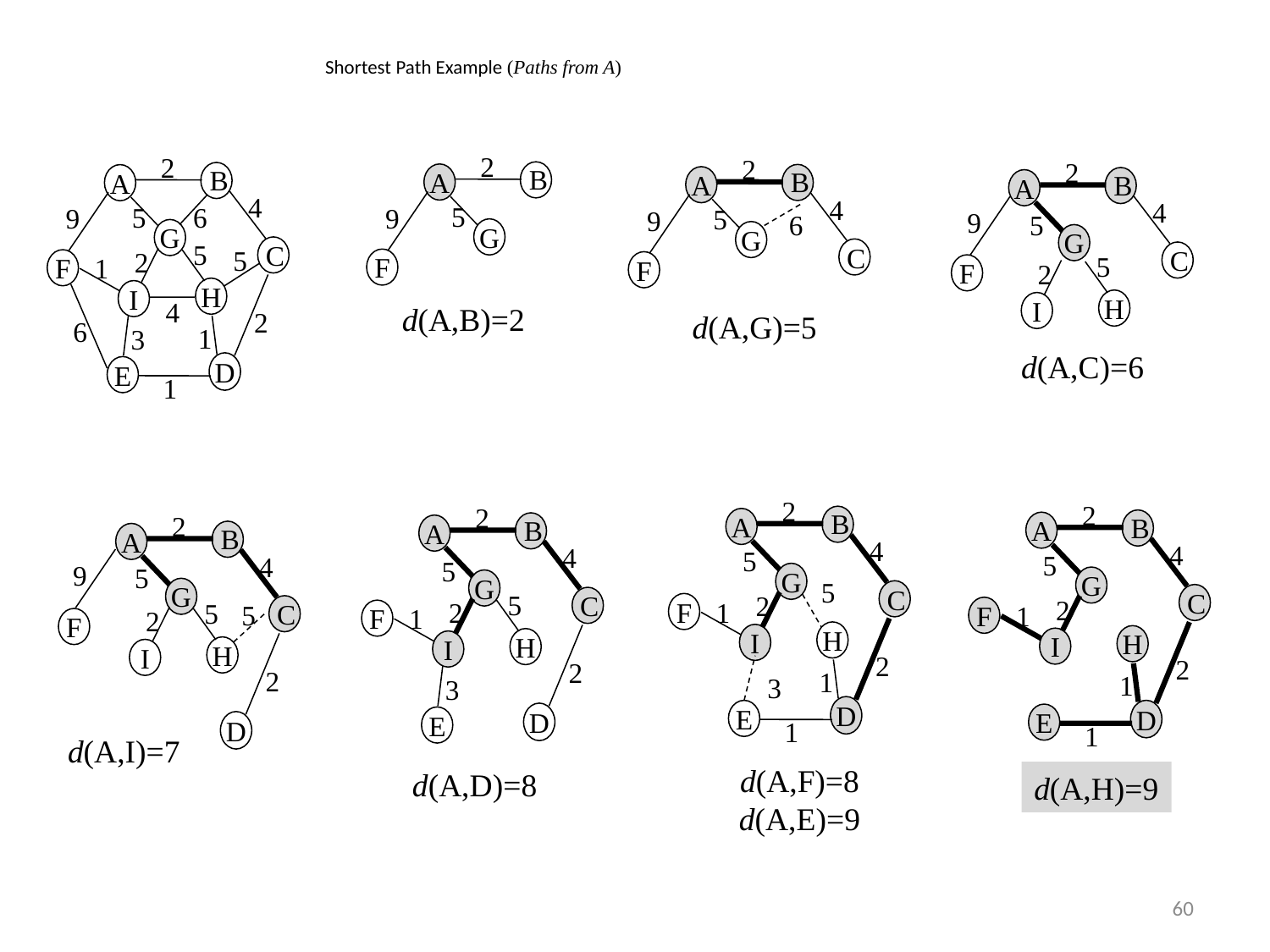

# Shortest Path Example (Paths from A)
2
B

A

5
9

G
F
2
B

A

4

5
6
9

G
5
C

5
2
1

F

H
I

4

2
6
1
3

D
E
1

2
B

A

4

5
9

G
C

F
2
B

A

4

5

G
C

5
2
F

H
I

9
6
d(A,B)=2
d(A,G)=5
d(A,C)=6
2
B

A

4

5

G
C

2
1

F

H
I
2
1

D
E
1

2
B

A

4

5

G
C

2
1

F

H
I
2
1

D
E
1

d(A,H)=9
2
B

A

4

5

G
5
C

2
1

F

H
I
2
3

D
E
2
B

A

4

5

G
5
C

2

F

H
I
2
D

9
5
5
3
d(A,I)=7
d(A,F)=8
d(A,D)=8
d(A,E)=9
60